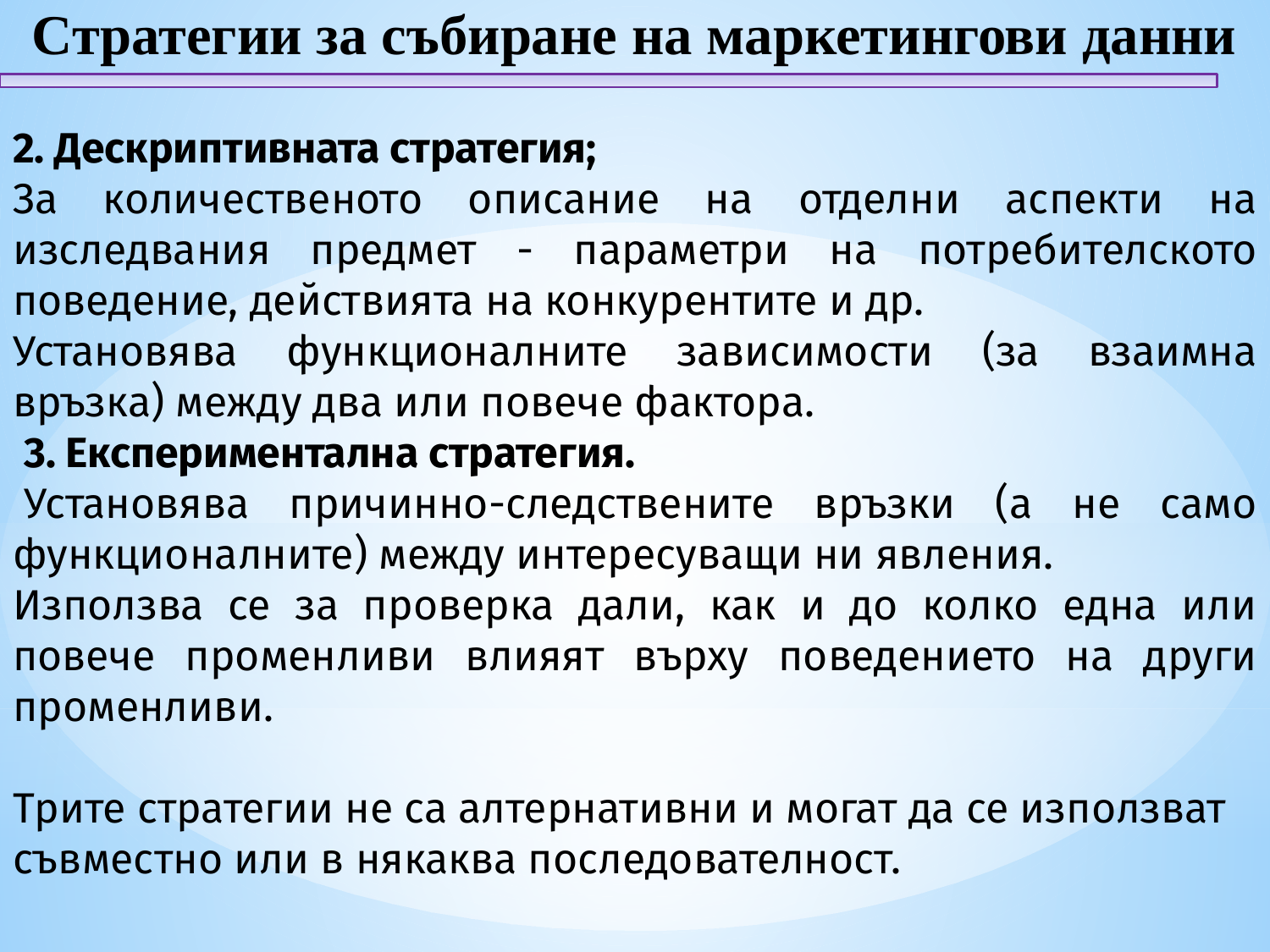

Стратегии за събиране на маркетингови данни

2. Дескриптивната стратегия;
За количественото описание на отделни аспекти на изследвания предмет - параметри на потребителското поведение, действията на конкурентите и др.
Установява функционалните зависимости (за взаимна връзка) между два или повече фактора.
 3. Експериментална стратегия.
 Установява причинно-следствените връзки (а не само функционалните) между интересуващи ни явления.
Използва се за проверка дали, как и до колко една или повече променливи влияят върху поведението на други променливи.

Трите стратегии не са алтернативни и могат да се използват съвместно или в някаква последователност.